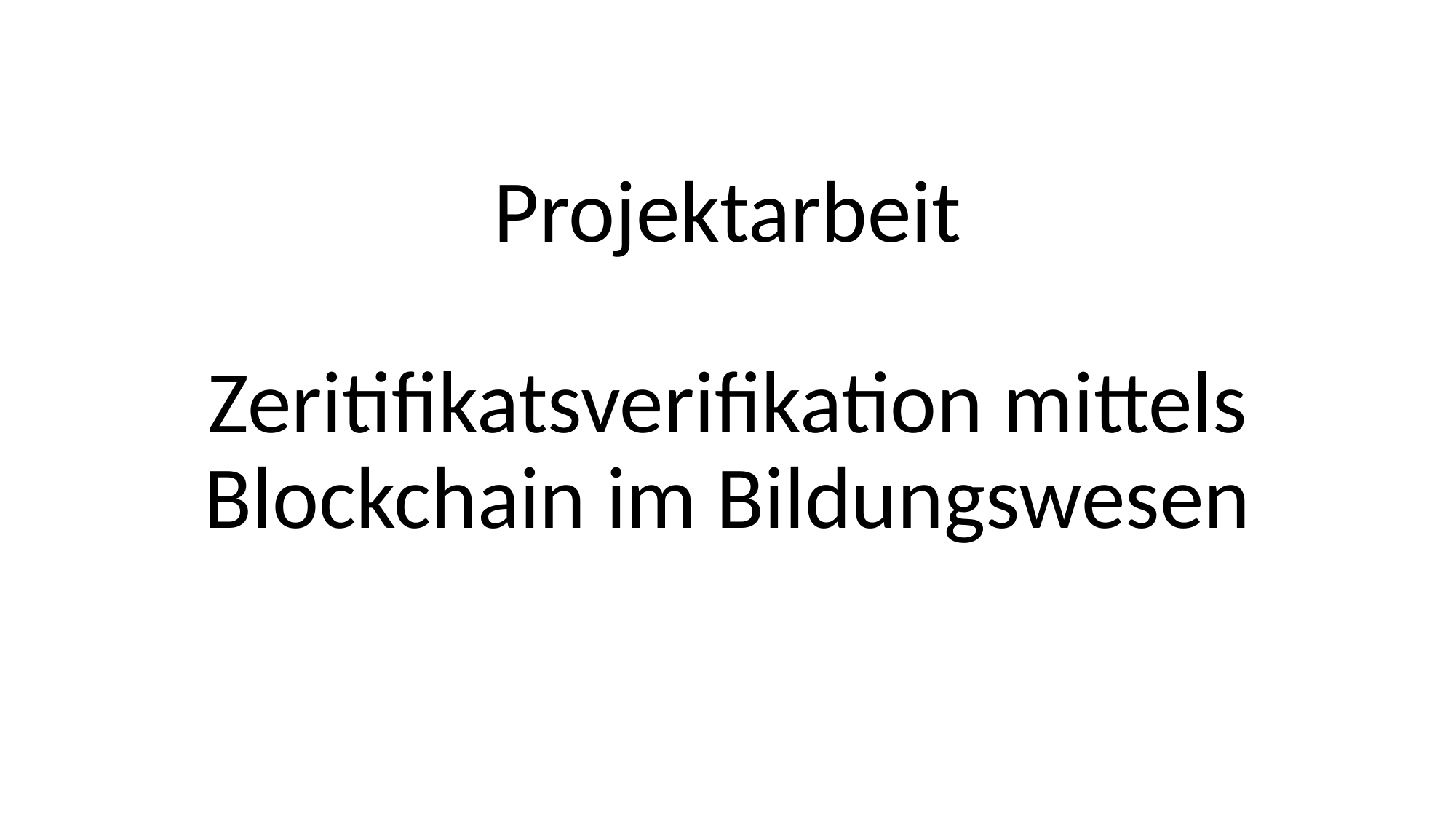

# Projektarbeit Zeritifikatsverifikation mittels Blockchain im Bildungswesen